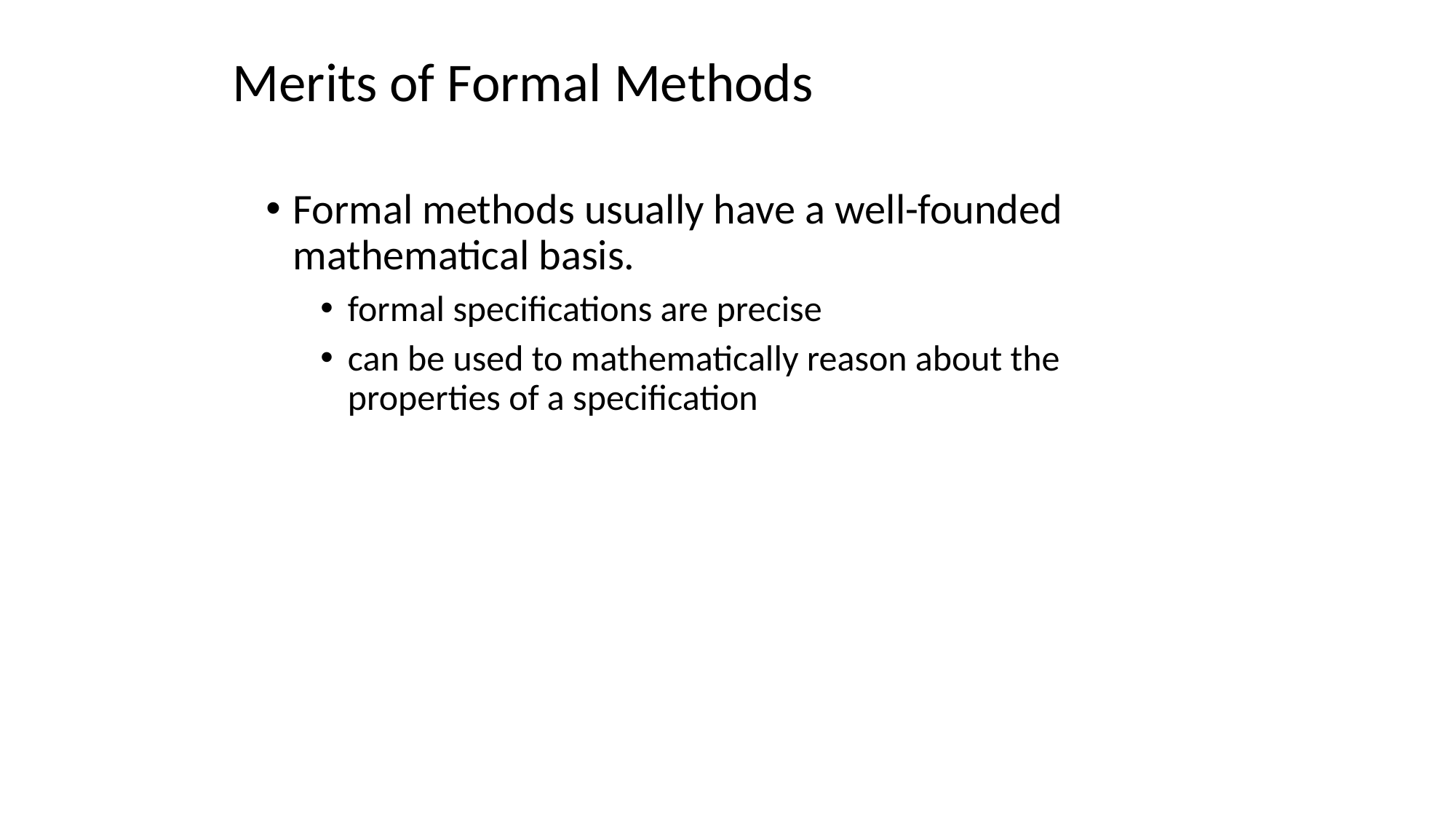

# Merits of Formal Methods
Formal methods usually have a well-founded mathematical basis.
formal specifications are precise
can be used to mathematically reason about the properties of a specification